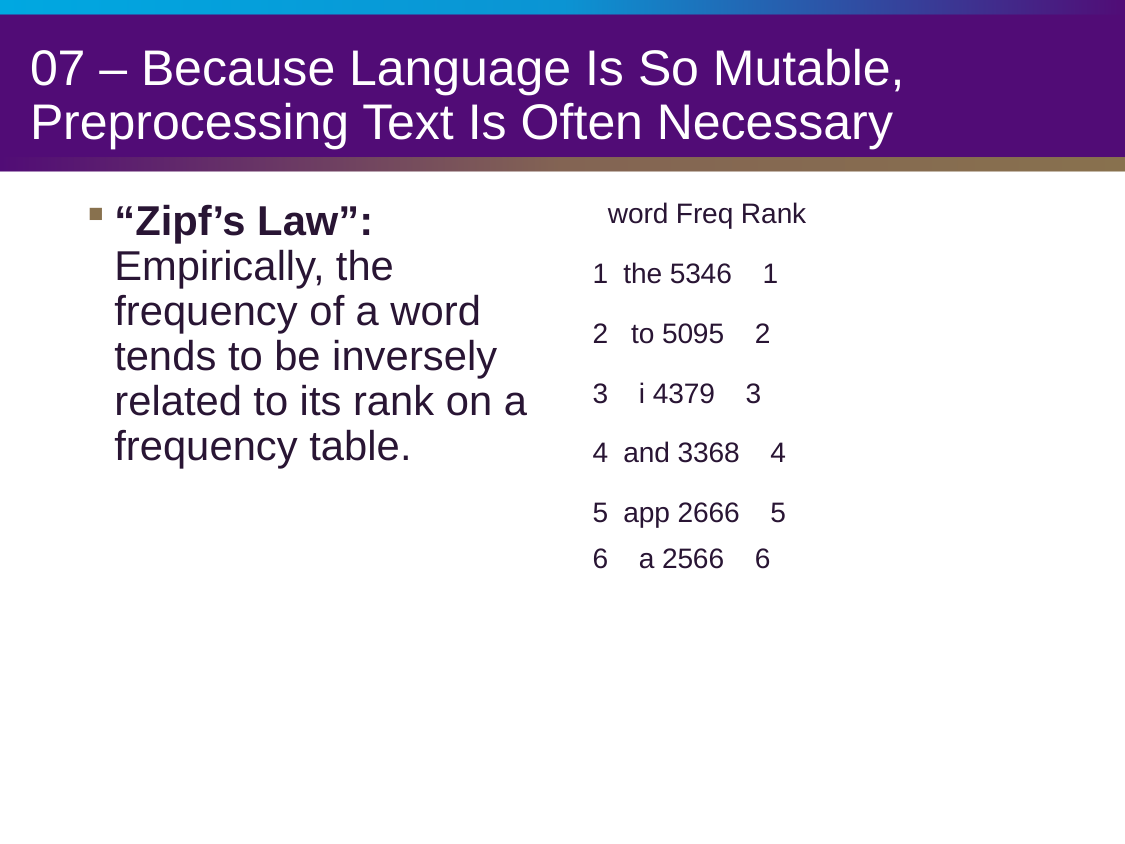

# 07 – Because Language Is So Mutable, Preprocessing Text Is Often Necessary
“Zipf’s Law”: Empirically, the frequency of a word tends to be inversely related to its rank on a frequency table.
  word Freq Rank
1  the 5346    1
2   to 5095    2
3    i 4379    3
4  and 3368    4
5  app 2666    5
6    a 2566    6